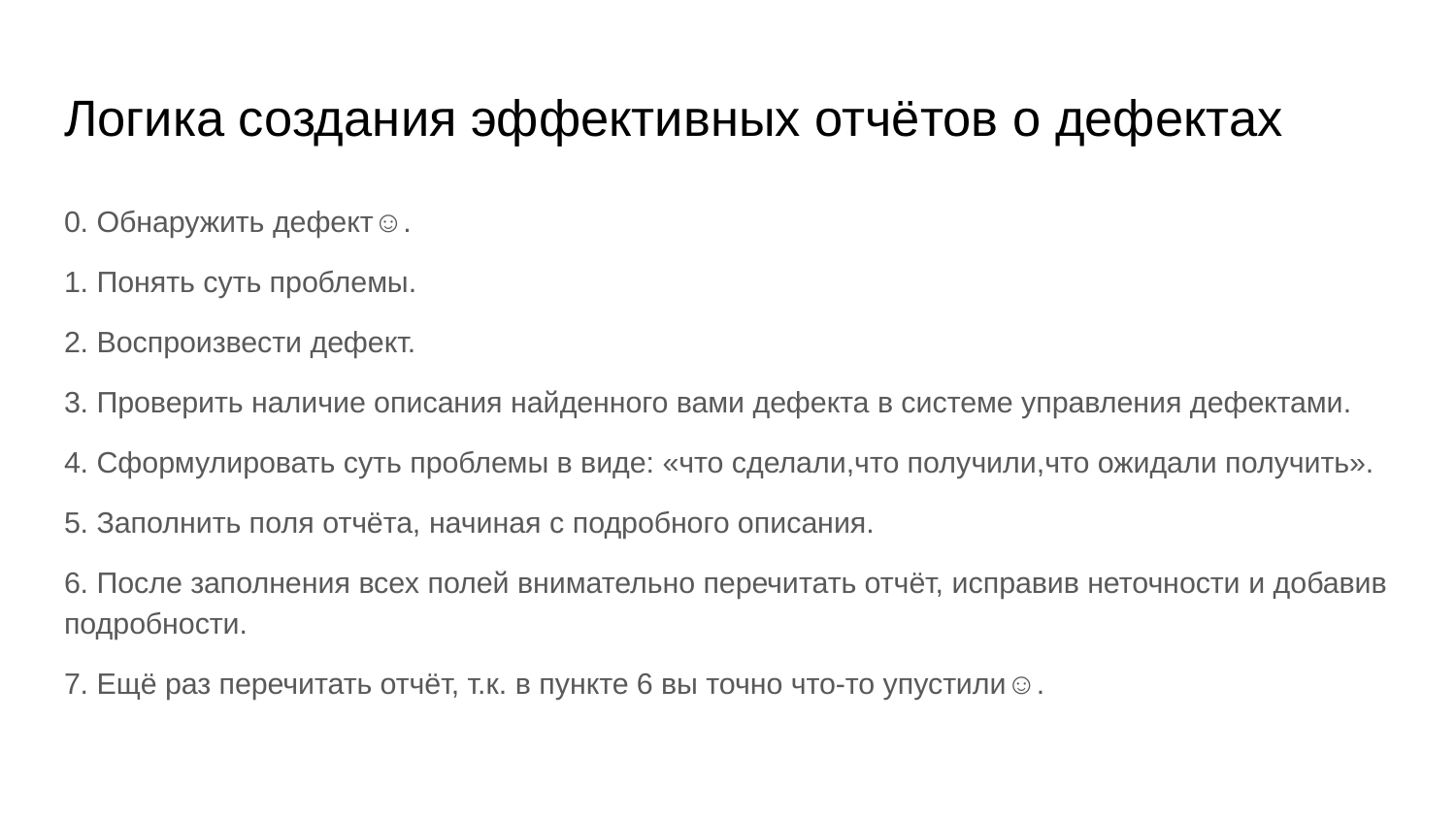

# Логика создания эффективных отчётов о дефектах
0. Обнаружить дефект☺.
1. Понять суть проблемы.
2. Воспроизвести дефект.
3. Проверить наличие описания найденного вами дефекта в системе управления дефектами.
4. Сформулировать суть проблемы в виде: «что сделали,что получили,что ожидали получить».
5. Заполнить поля отчёта, начиная с подробного описания.
6. После заполнения всех полей внимательно перечитать отчёт, исправив неточности и добавив подробности.
7. Ещё раз перечитать отчёт, т.к. в пункте 6 вы точно что-то упустили☺.